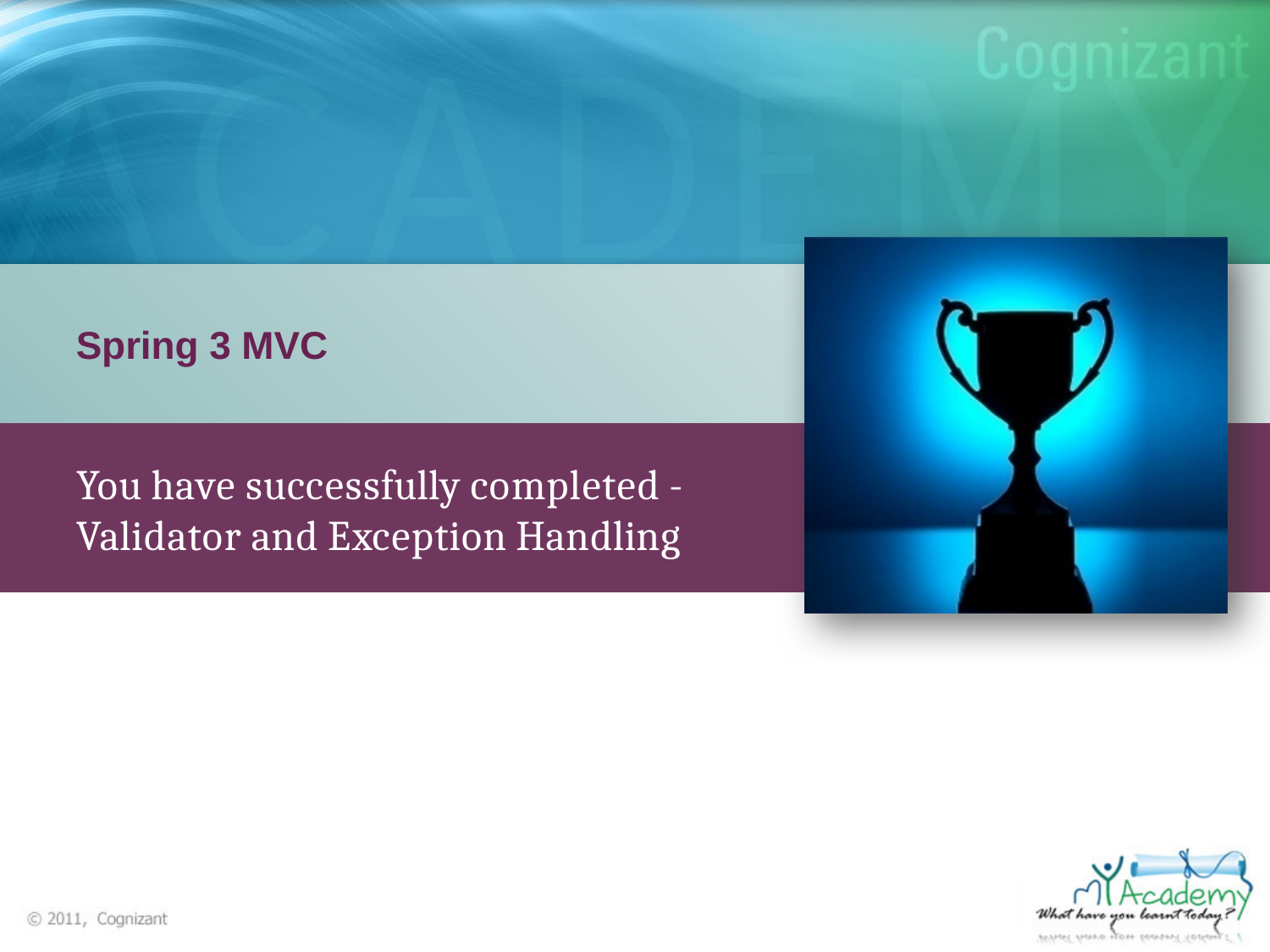

Spring 3 MVC
You have successfully completed -
Validator and Exception Handling